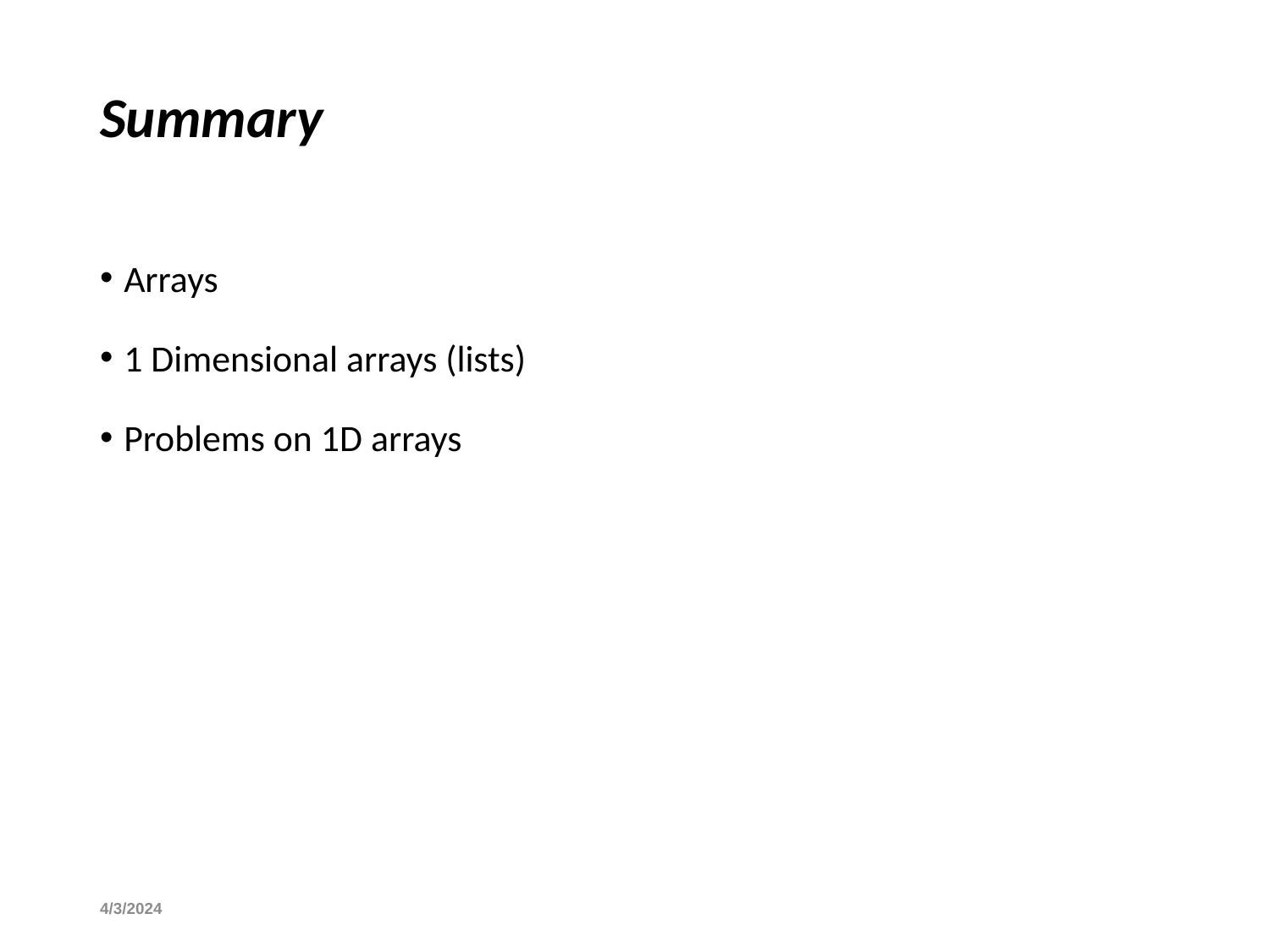

# Summary
Arrays
1 Dimensional arrays (lists)
Problems on 1D arrays
4/3/2024
CSE 1001            Department of CSE
7